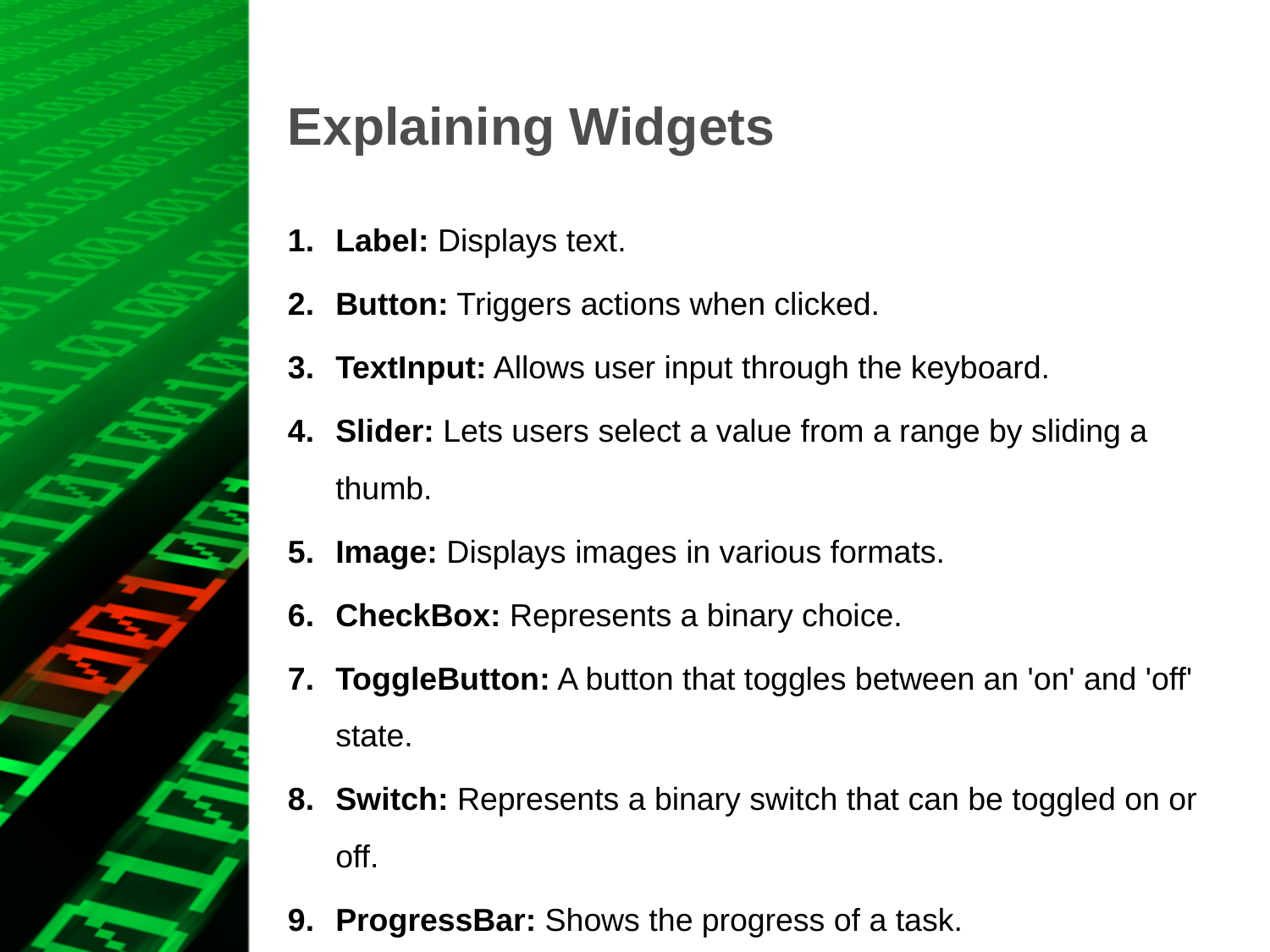

# Explaining Widgets
Label: Displays text.
Button: Triggers actions when clicked.
TextInput: Allows user input through the keyboard.
Slider: Lets users select a value from a range by sliding a thumb.
Image: Displays images in various formats.
CheckBox: Represents a binary choice.
ToggleButton: A button that toggles between an 'on' and 'off' state.
Switch: Represents a binary switch that can be toggled on or off.
ProgressBar: Shows the progress of a task.
Spinner: A drop-down list for selecting one option from many.